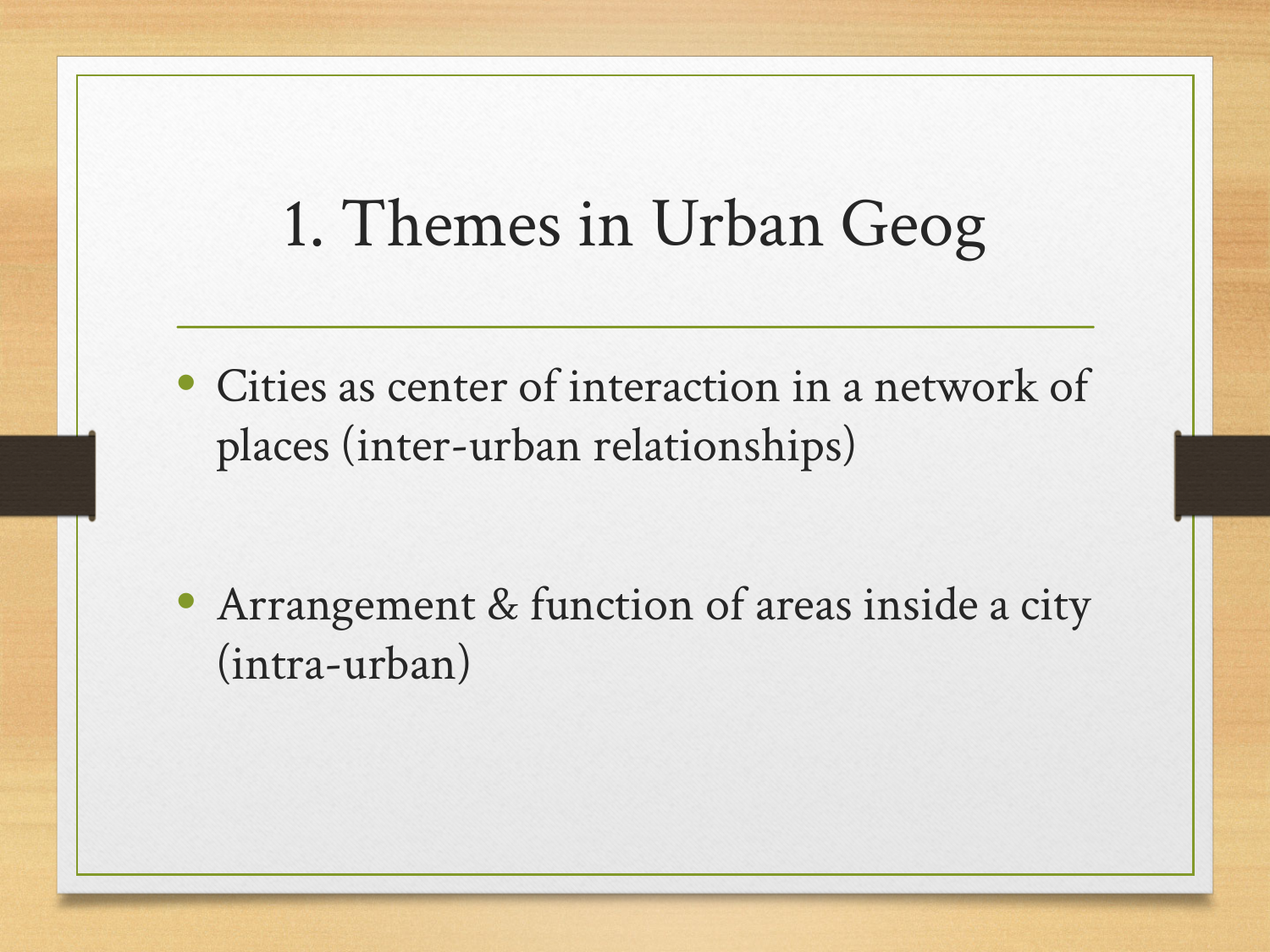

# 1. Themes in Urban Geog
Cities as center of interaction in a network of places (inter-urban relationships)

Arrangement & function of areas inside a city (intra-urban)